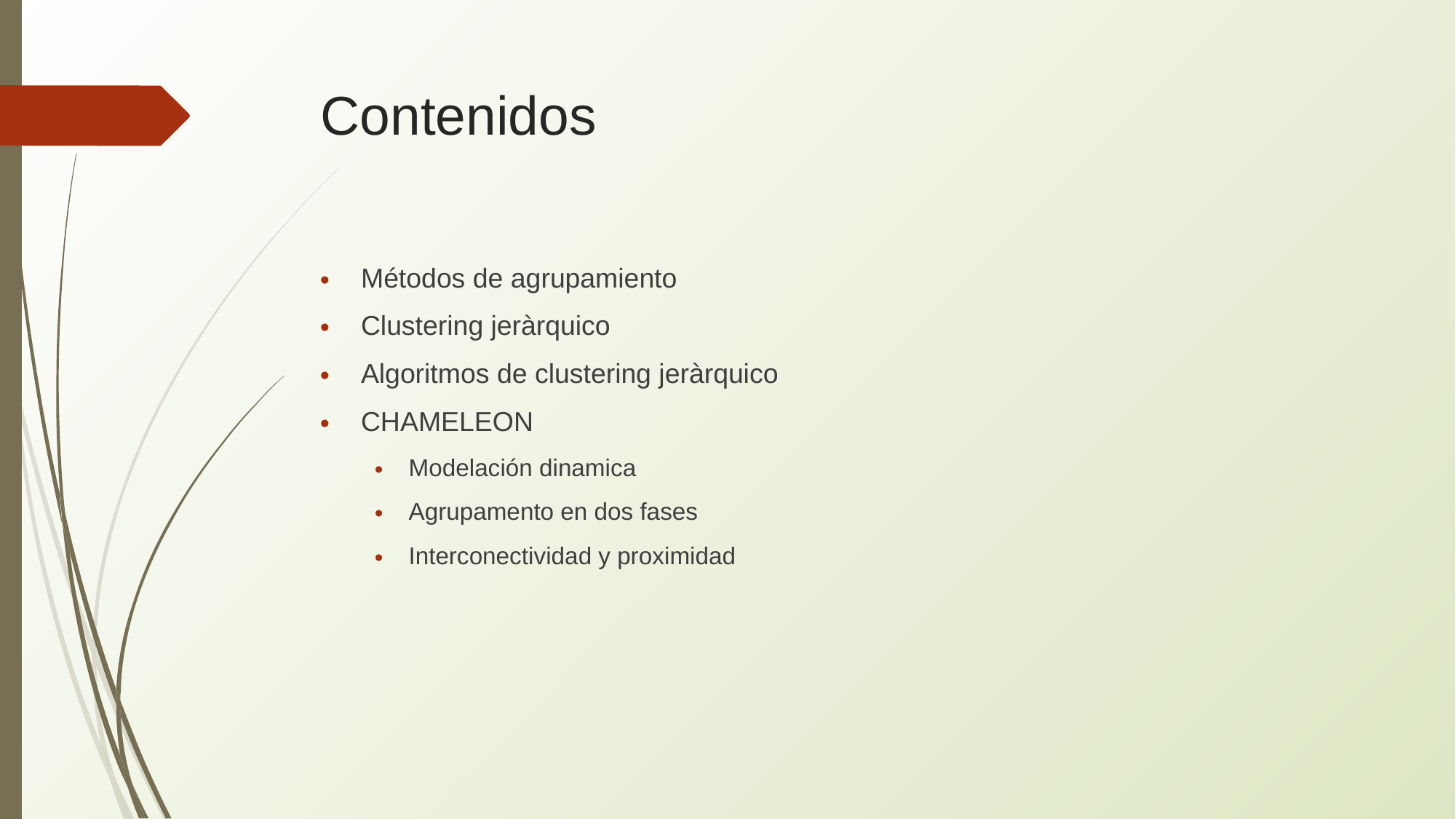

# Contenidos
Métodos de agrupamiento
Clustering jeràrquico
Algoritmos de clustering jeràrquico
CHAMELEON
Modelación dinamica
Agrupamento en dos fases
Interconectividad y proximidad